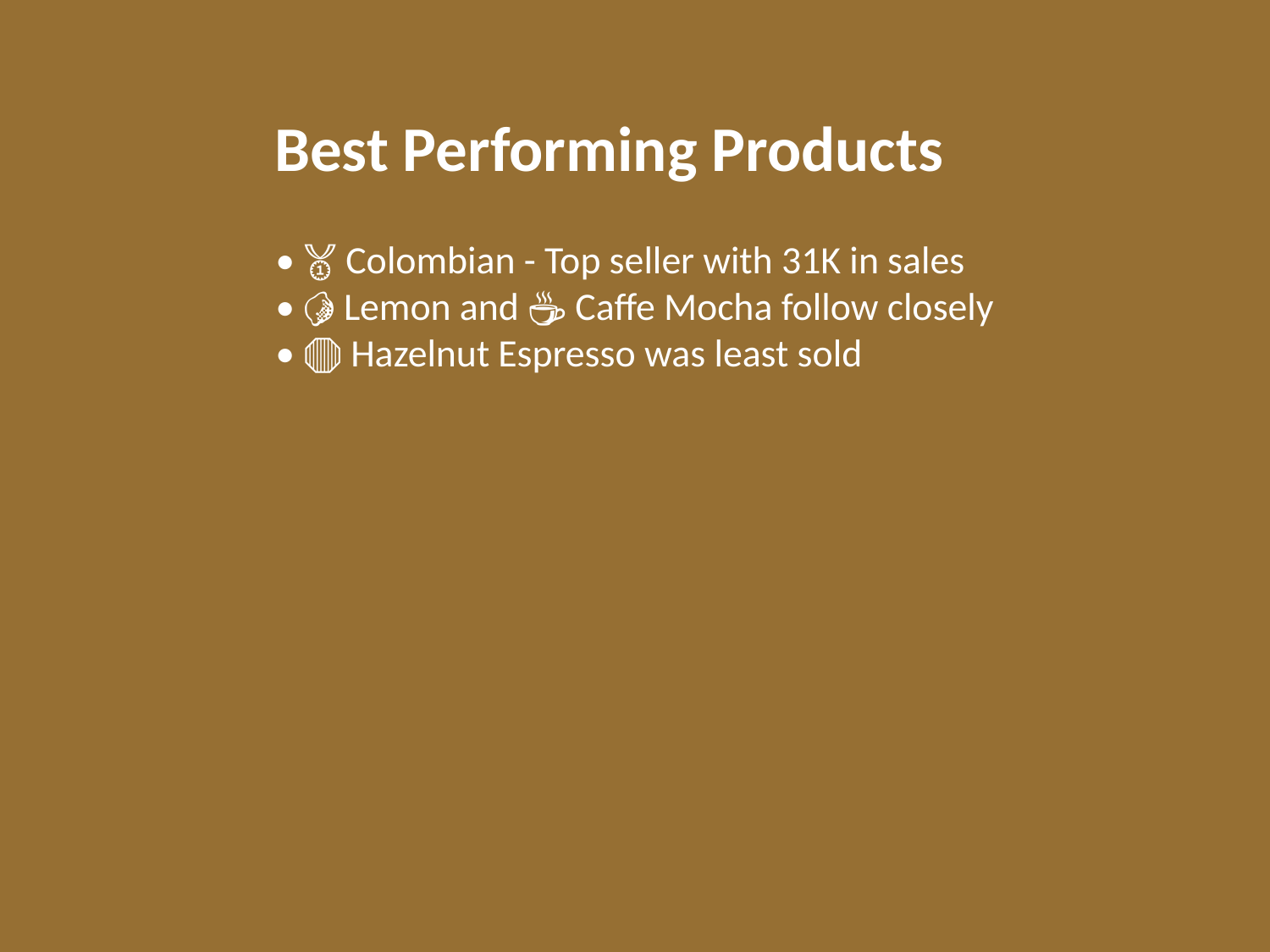

Best Performing Products

• 🥇 Colombian - Top seller with 31K in sales
• 🍋 Lemon and ☕ Caffe Mocha follow closely
• 🛑 Hazelnut Espresso was least sold